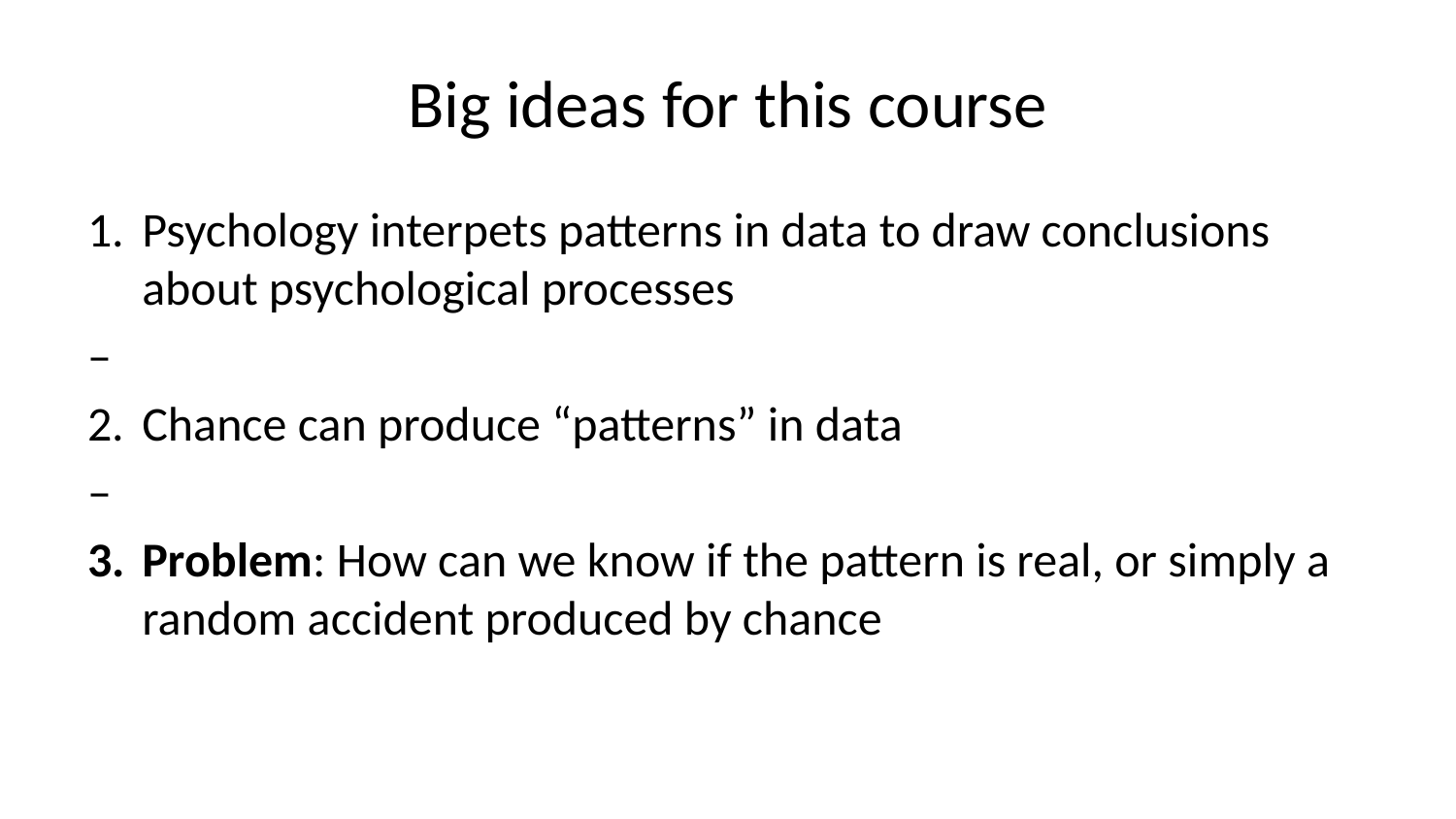

# Big ideas for this course
Psychology interpets patterns in data to draw conclusions about psychological processes
–
Chance can produce “patterns” in data
–
Problem: How can we know if the pattern is real, or simply a random accident produced by chance